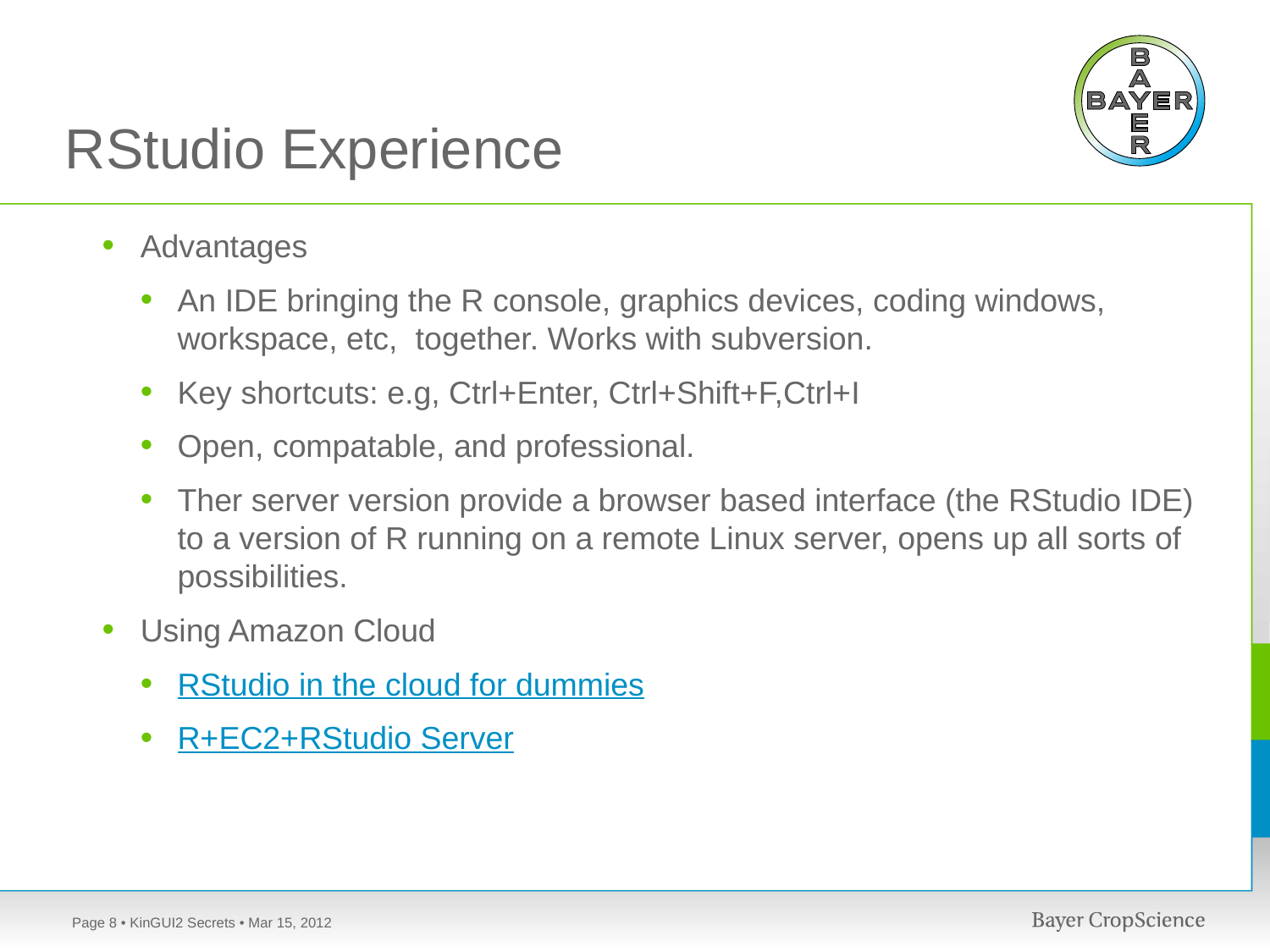

# RStudio Experience
Advantages
An IDE bringing the R console, graphics devices, coding windows, workspace, etc,  together. Works with subversion.
Key shortcuts: e.g, Ctrl+Enter, Ctrl+Shift+F,Ctrl+I
Open, compatable, and professional.
Ther server version provide a browser based interface (the RStudio IDE) to a version of R running on a remote Linux server, opens up all sorts of possibilities.
Using Amazon Cloud
RStudio in the cloud for dummies
R+EC2+RStudio Server

Page 8
• KinGUI2 Secrets • Mar 15, 2012